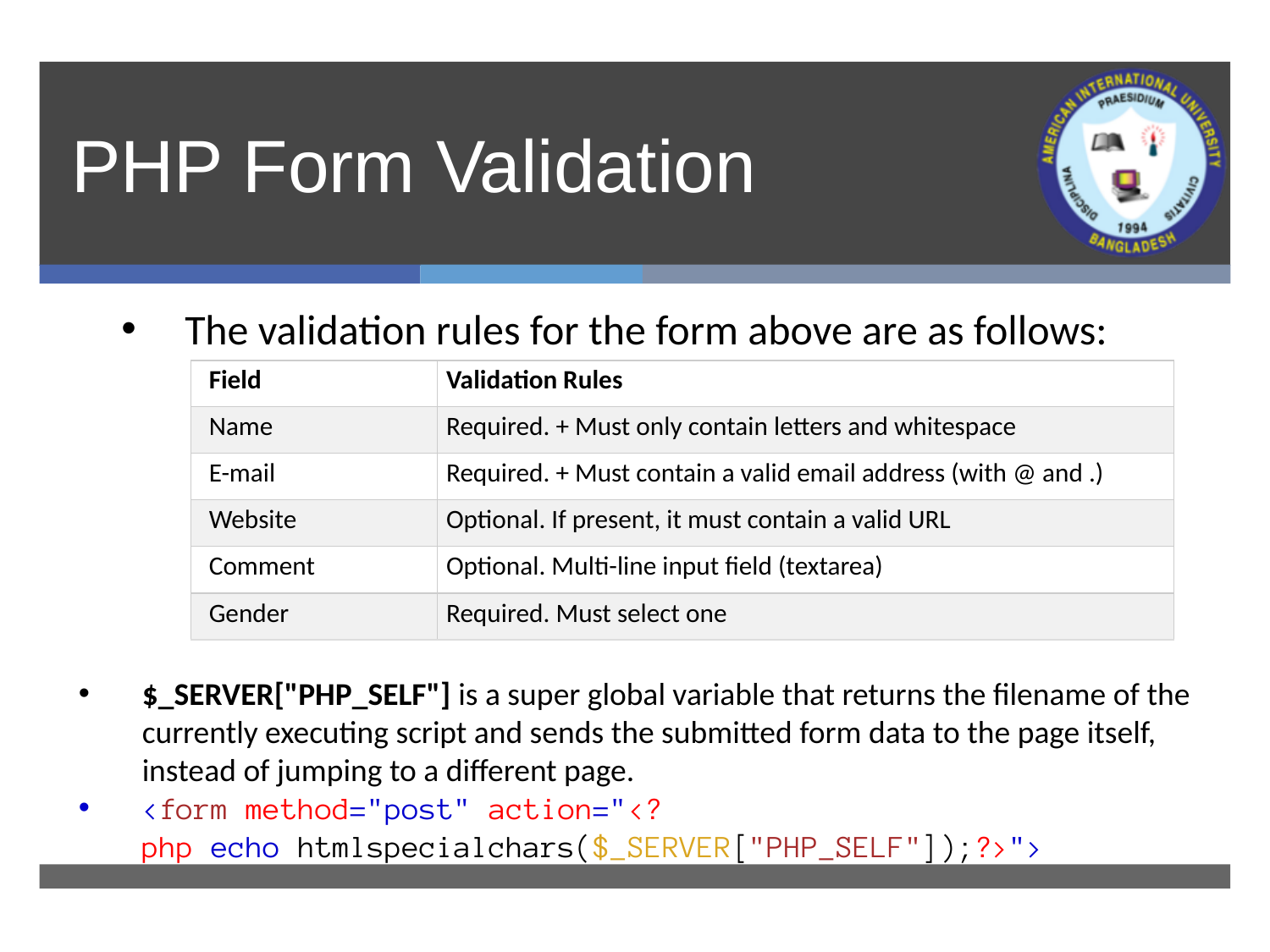

# PHP Form Validation

The validation rules for the form above are as follows:
| Field | Validation Rules |
| --- | --- |
| Name | Required. + Must only contain letters and whitespace |
| E-mail | Required. + Must contain a valid email address (with @ and .) |
| Website | Optional. If present, it must contain a valid URL |
| Comment | Optional. Multi-line input field (textarea) |
| Gender | Required. Must select one |
$_SERVER["PHP_SELF"] is a super global variable that returns the filename of the currently executing script and sends the submitted form data to the page itself, instead of jumping to a different page.
<form method="post" action="<?php echo htmlspecialchars($_SERVER["PHP_SELF"]);?>">